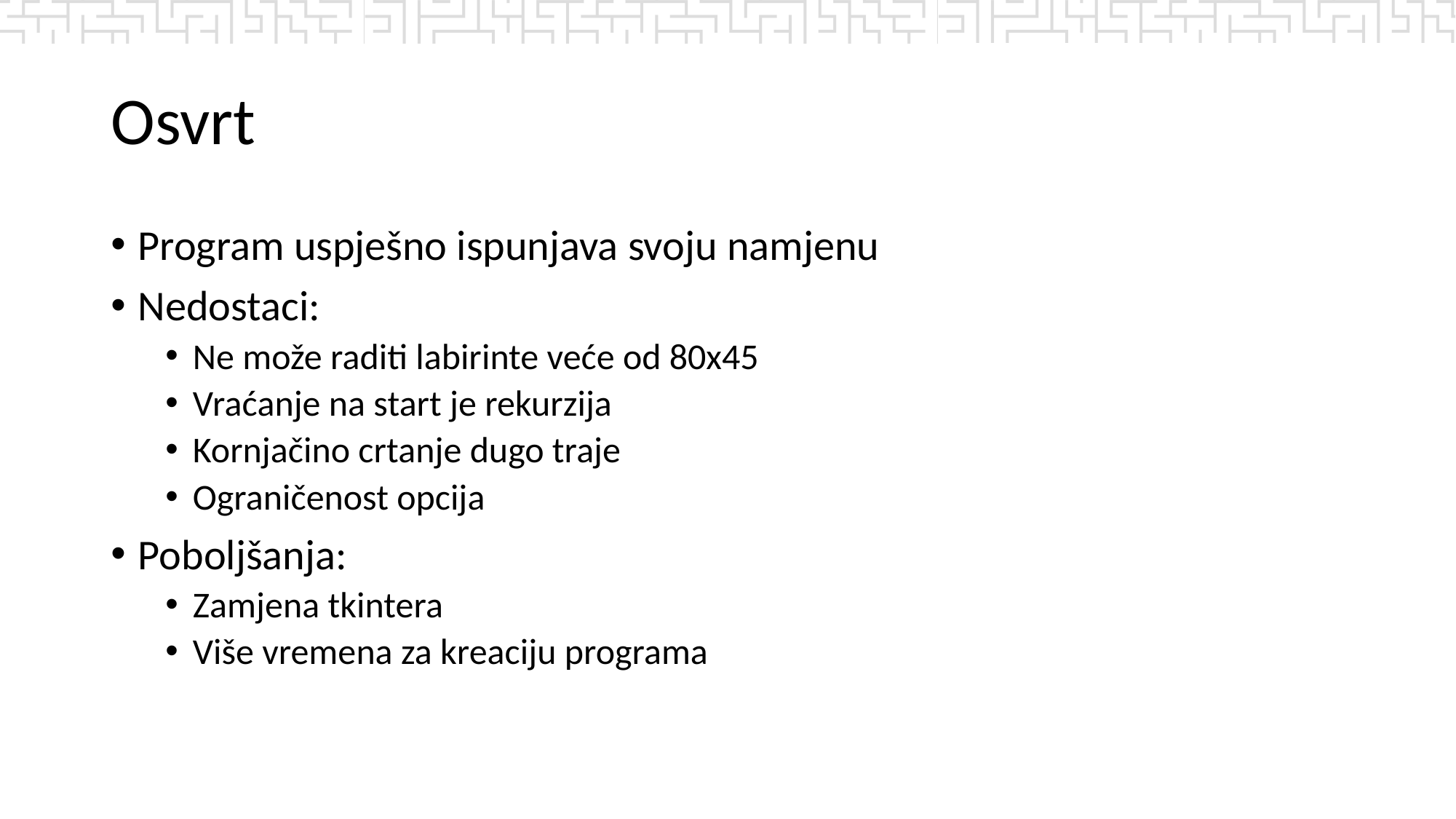

# Osvrt
Program uspješno ispunjava svoju namjenu
Nedostaci:
Ne može raditi labirinte veće od 80x45
Vraćanje na start je rekurzija
Kornjačino crtanje dugo traje
Ograničenost opcija
Poboljšanja:
Zamjena tkintera
Više vremena za kreaciju programa